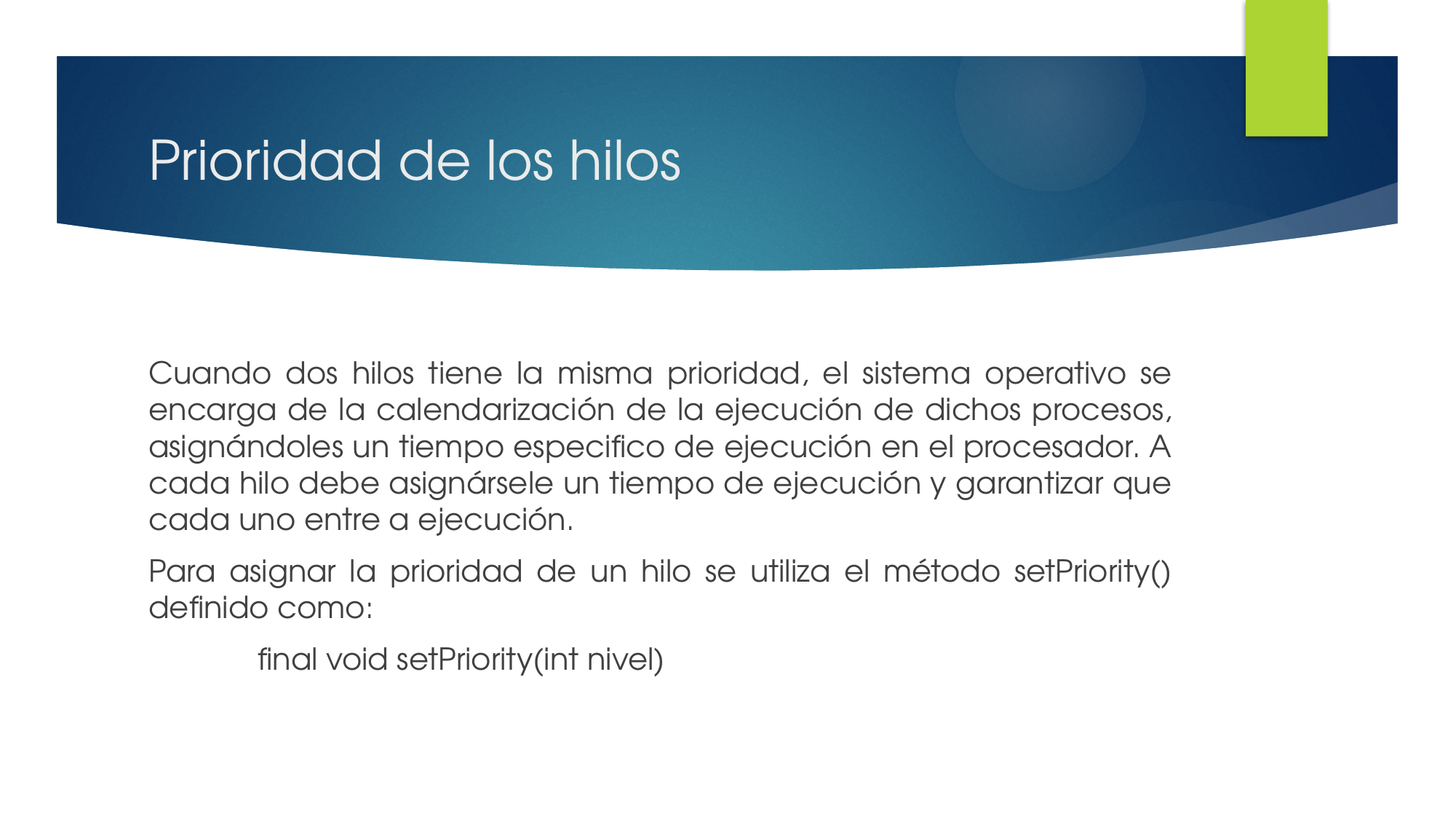

# Prioridad de los hilos
Cuando dos hilos tiene la misma prioridad, el sistema operativo se encarga de la calendarización de la ejecución de dichos procesos, asignándoles un tiempo especifico de ejecución en el procesador. A cada hilo debe asignársele un tiempo de ejecución y garantizar que cada uno entre a ejecución.
Para asignar la prioridad de un hilo se utiliza el método setPriority() definido como:
	final void setPriority(int nivel)